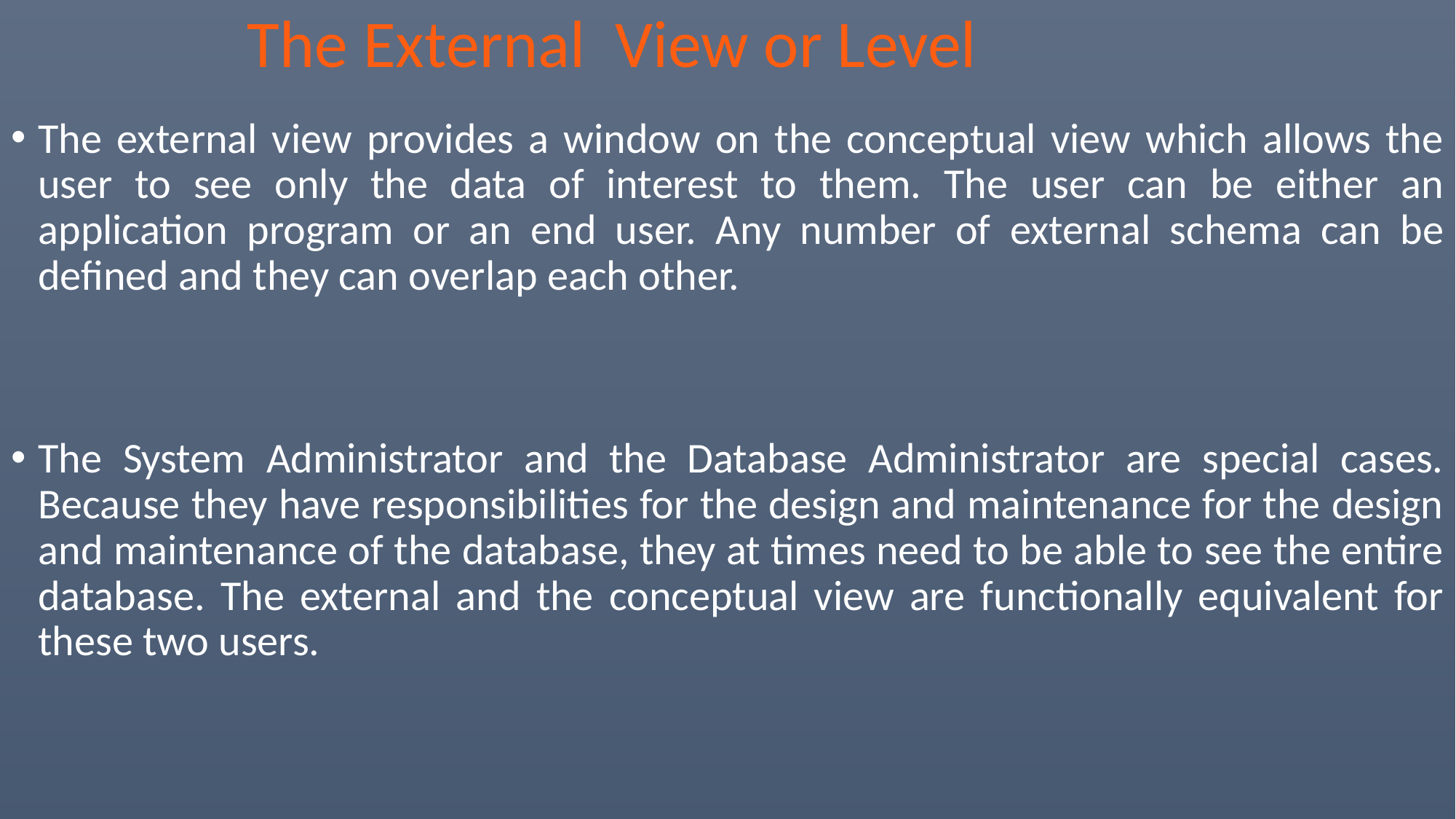

# The External  View or Level
The external view provides a window on the conceptual view which allows the user to see only the data of interest to them. The user can be either an application program or an end user. Any number of external schema can be defined and they can overlap each other.

The System Administrator and the Database Administrator are special cases. Because they have responsibilities for the design and maintenance for the design and maintenance of the database, they at times need to be able to see the entire database. The external and the conceptual view are functionally equivalent for these two users.